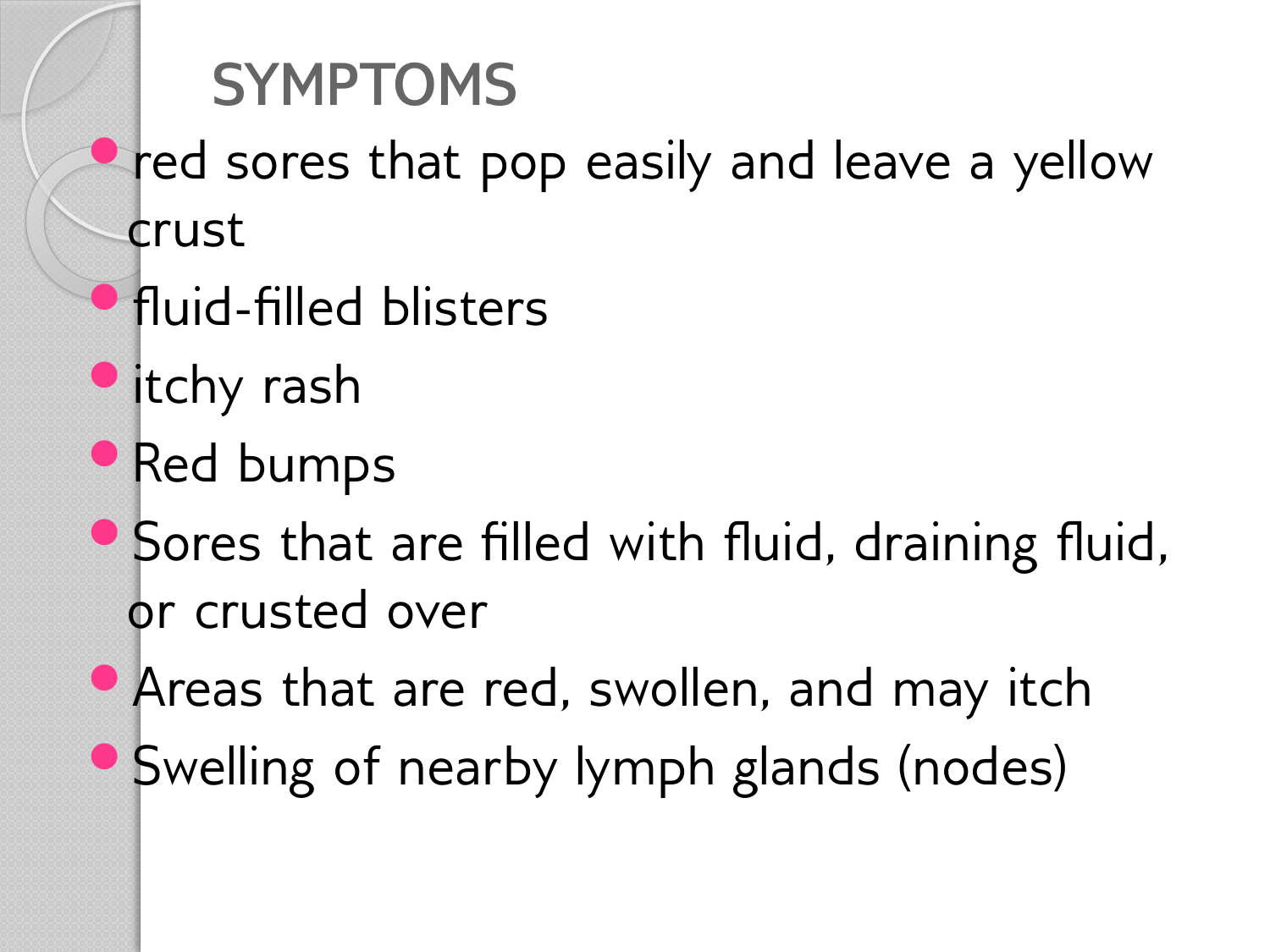

# SYMPTOMS
red sores that pop easily and leave a yellow crust
fluid-filled blisters
itchy rash
Red bumps
Sores that are filled with fluid, draining fluid, or crusted over
Areas that are red, swollen, and may itch
Swelling of nearby lymph glands (nodes)